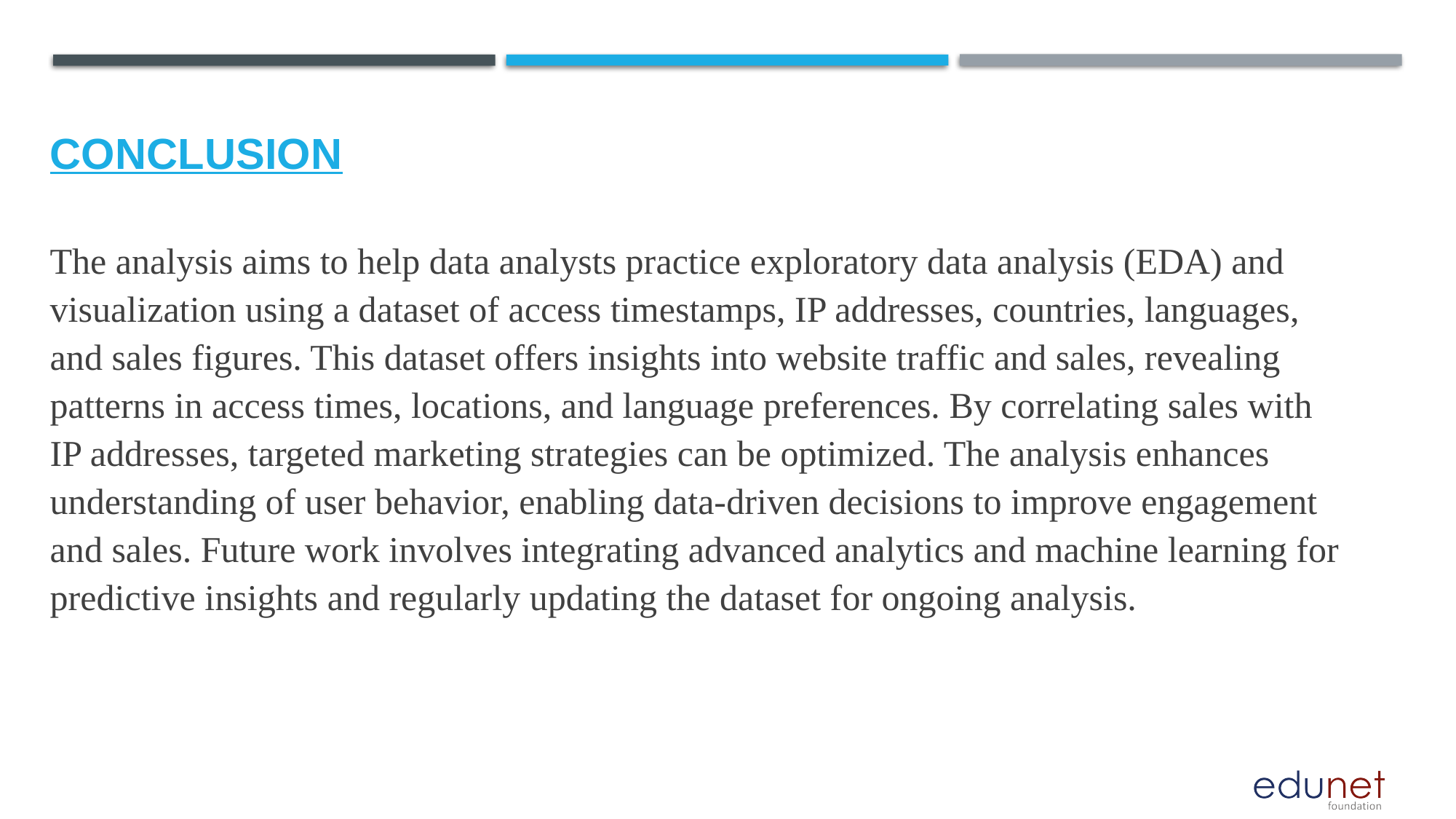

# Conclusion

The analysis aims to help data analysts practice exploratory data analysis (EDA) and visualization using a dataset of access timestamps, IP addresses, countries, languages, and sales figures. This dataset offers insights into website traffic and sales, revealing patterns in access times, locations, and language preferences. By correlating sales with IP addresses, targeted marketing strategies can be optimized. The analysis enhances understanding of user behavior, enabling data-driven decisions to improve engagement and sales. Future work involves integrating advanced analytics and machine learning for predictive insights and regularly updating the dataset for ongoing analysis.